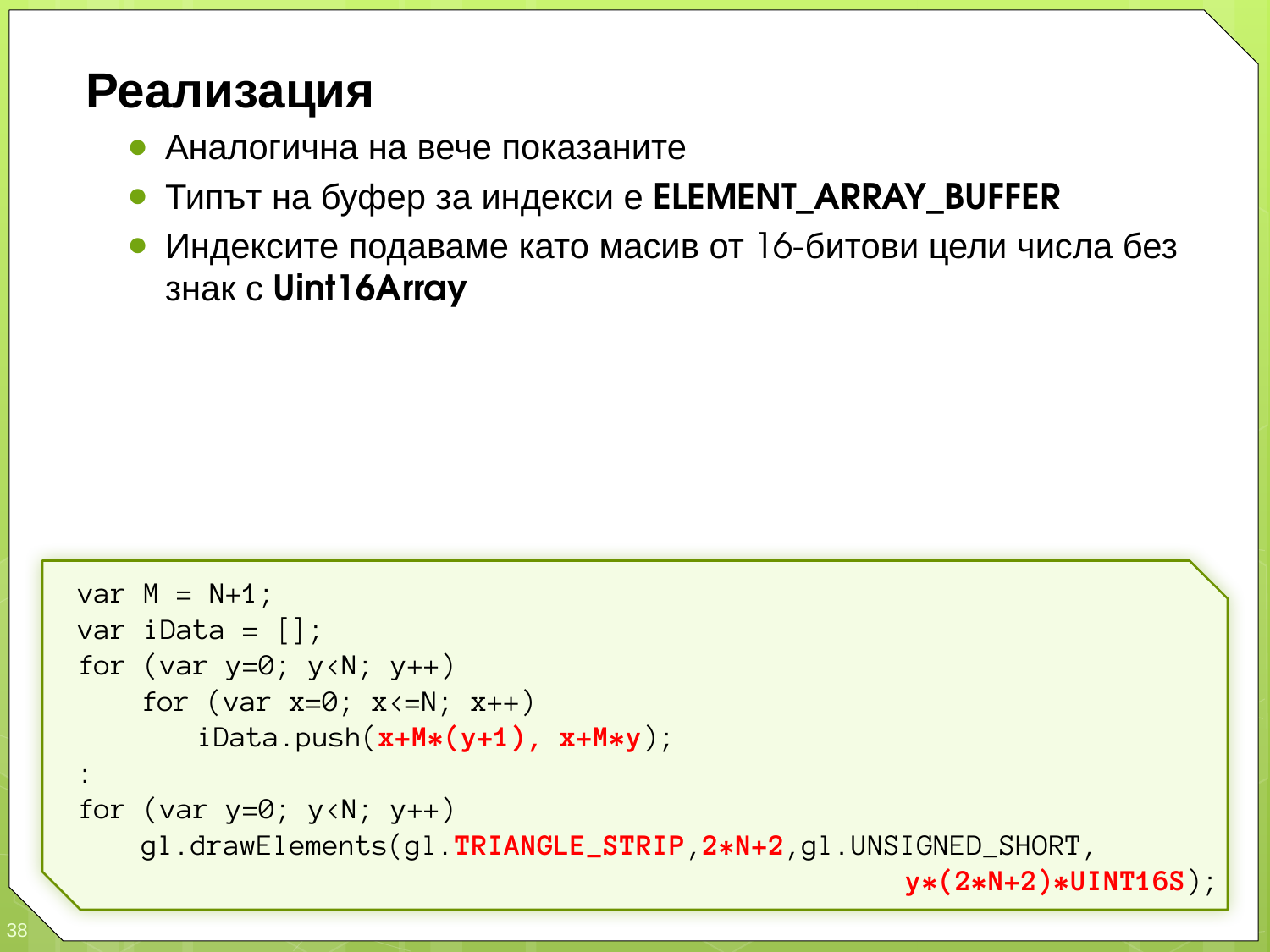

Реализация
Аналогична на вече показаните
Типът на буфер за индекси е ELEMENT_ARRAY_BUFFER
Индексите подаваме като масив от 16-битови цели числа без знак с Uint16Array

var M = N+1;
var iData = [];
for (var y=0; y<N; y++)
	for (var x=0; x<=N; x++)
		iData.push(x+M*(y+1), x+M*y);
:
for (var y=0; y<N; y++)
	gl.drawElements(gl.TRIANGLE_STRIP,2*N+2,gl.UNSIGNED_SHORT,
								    y*(2*N+2)*UINT16S);